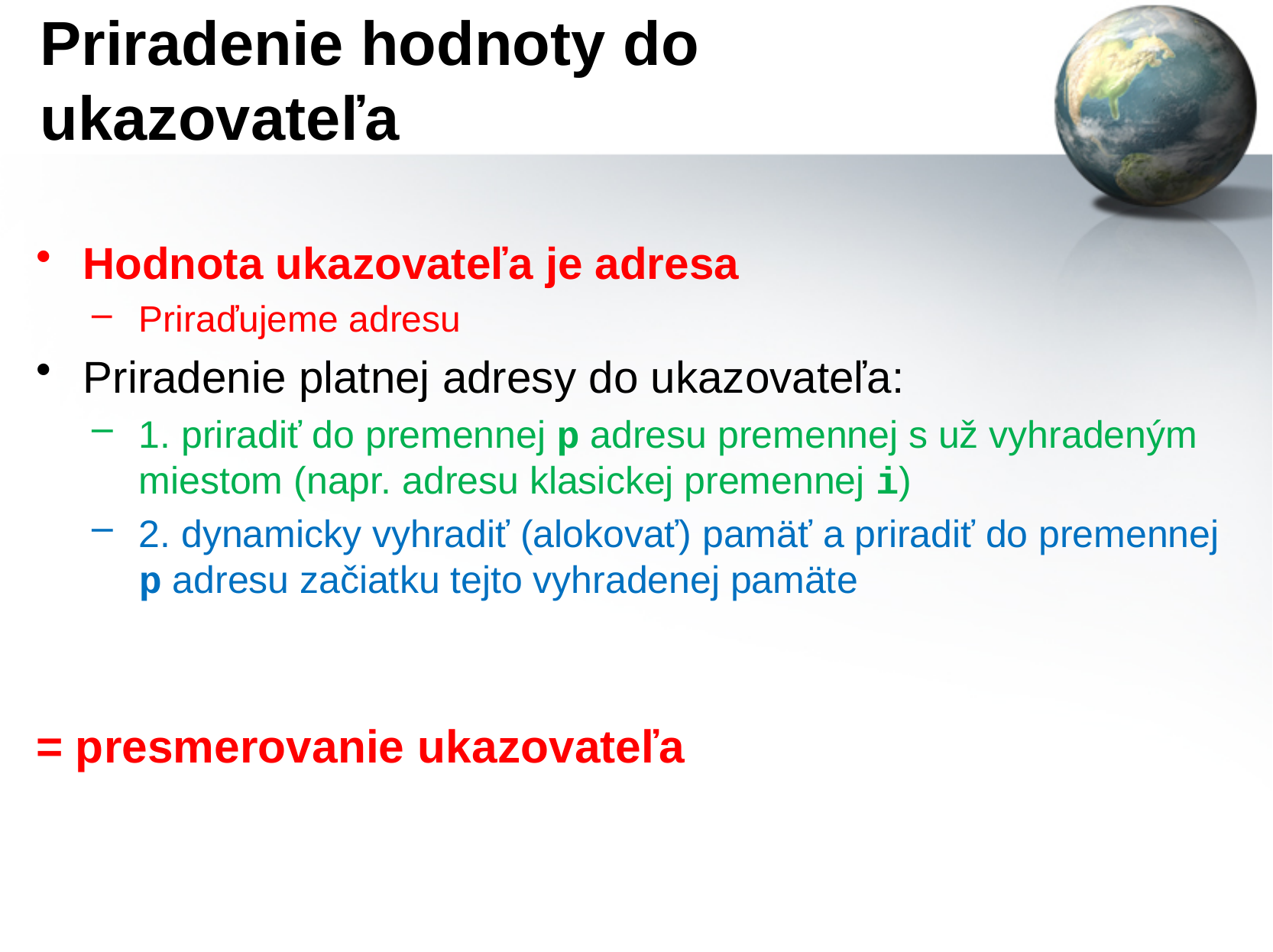

# Priradenie hodnoty do ukazovateľa
Hodnota ukazovateľa je adresa
Priraďujeme adresu
Priradenie platnej adresy do ukazovateľa:
1. priradiť do premennej p adresu premennej s už vyhradeným miestom (napr. adresu klasickej premennej i)
2. dynamicky vyhradiť (alokovať) pamäť a priradiť do premennej p adresu začiatku tejto vyhradenej pamäte

= presmerovanie ukazovateľa